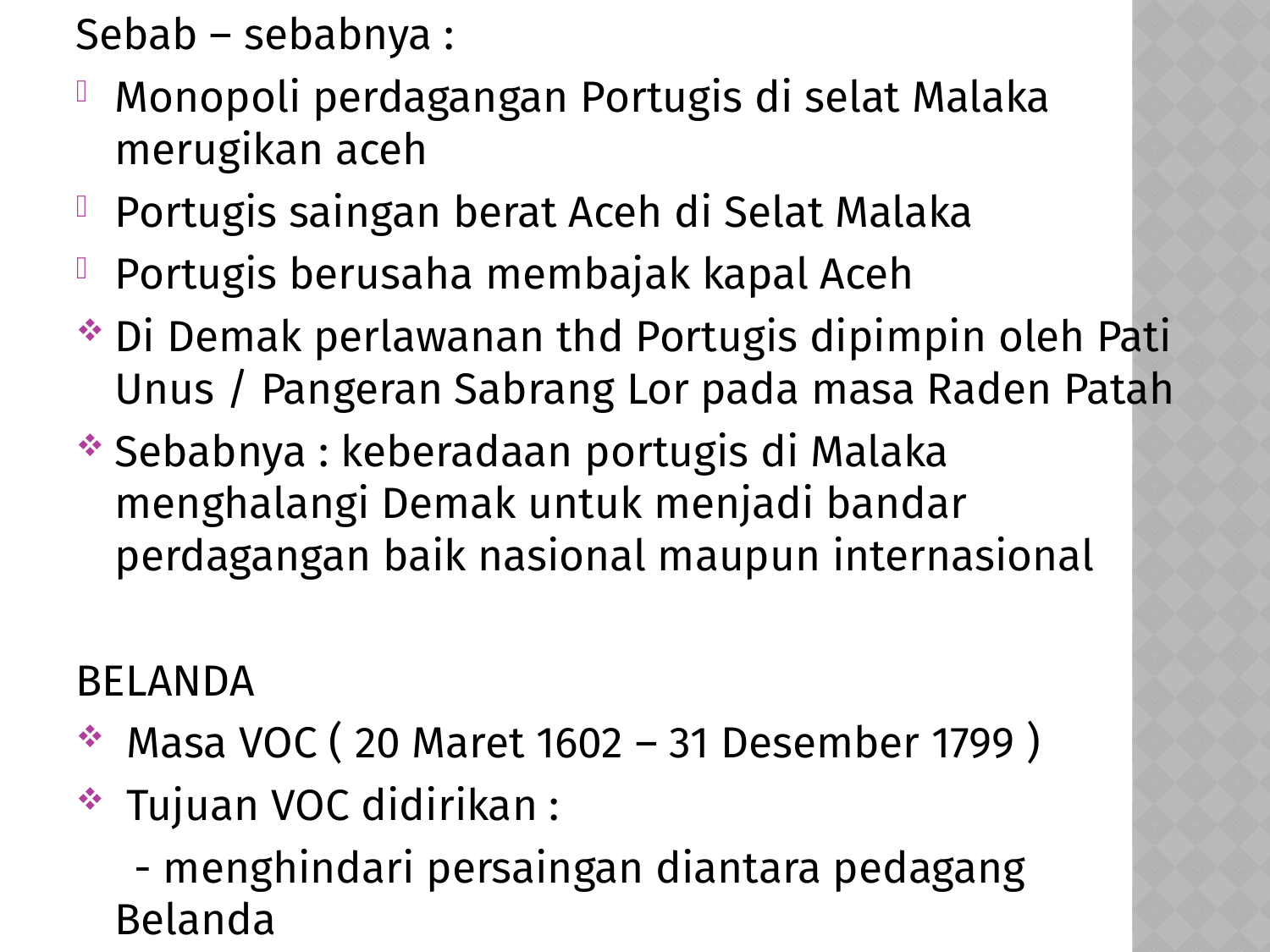

Sebab – sebabnya :
Monopoli perdagangan Portugis di selat Malaka merugikan aceh
Portugis saingan berat Aceh di Selat Malaka
Portugis berusaha membajak kapal Aceh
Di Demak perlawanan thd Portugis dipimpin oleh Pati Unus / Pangeran Sabrang Lor pada masa Raden Patah
Sebabnya : keberadaan portugis di Malaka menghalangi Demak untuk menjadi bandar perdagangan baik nasional maupun internasional

BELANDA
 Masa VOC ( 20 Maret 1602 – 31 Desember 1799 )
 Tujuan VOC didirikan :
     - menghindari persaingan diantara pedagang Belanda

#